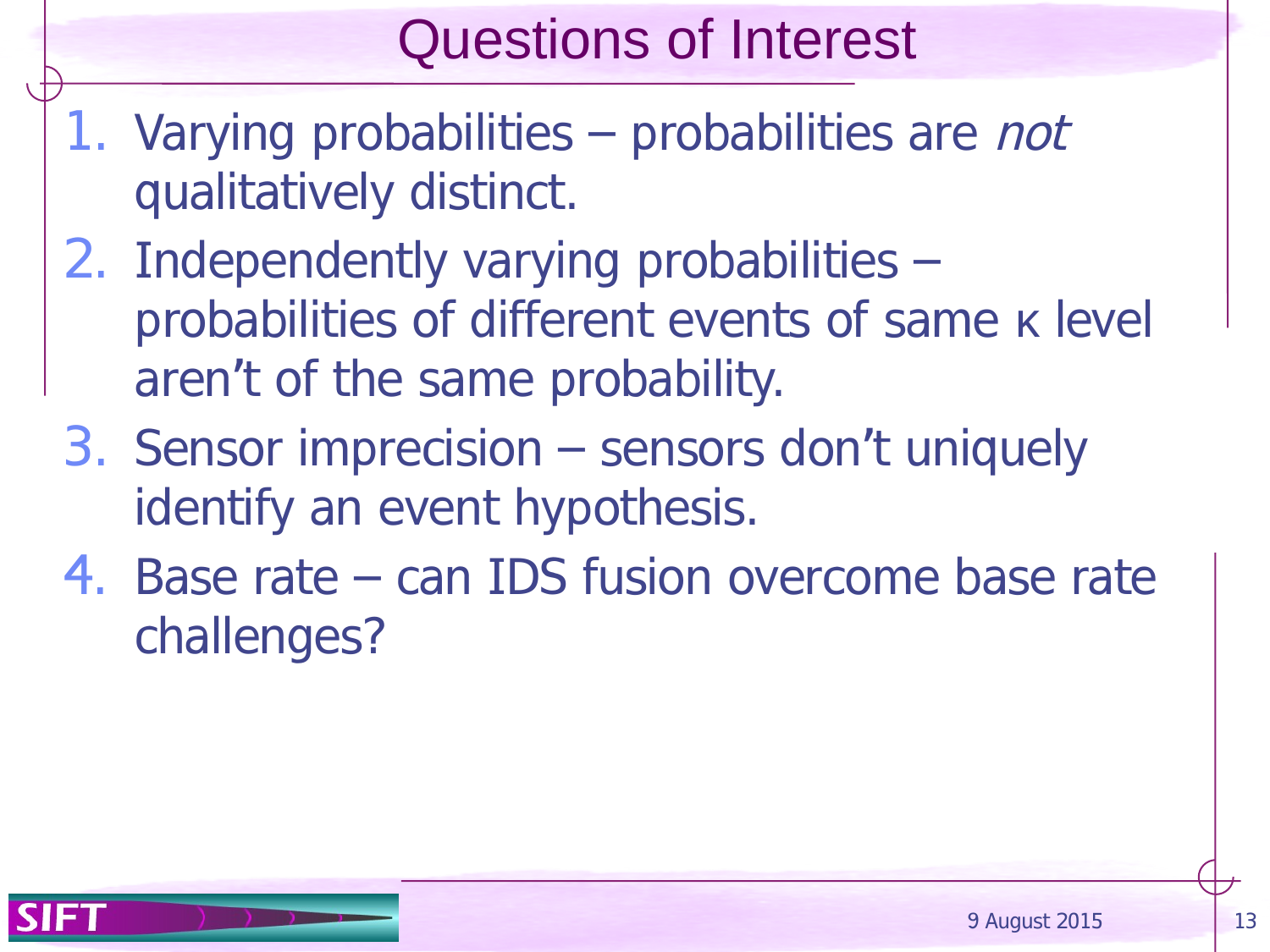

# Questions of Interest
Varying probabilities – probabilities are not qualitatively distinct.
Independently varying probabilities – probabilities of different events of same κ level aren’t of the same probability.
Sensor imprecision – sensors don’t uniquely identify an event hypothesis.
Base rate – can IDS fusion overcome base rate challenges?
9 August 2015
13